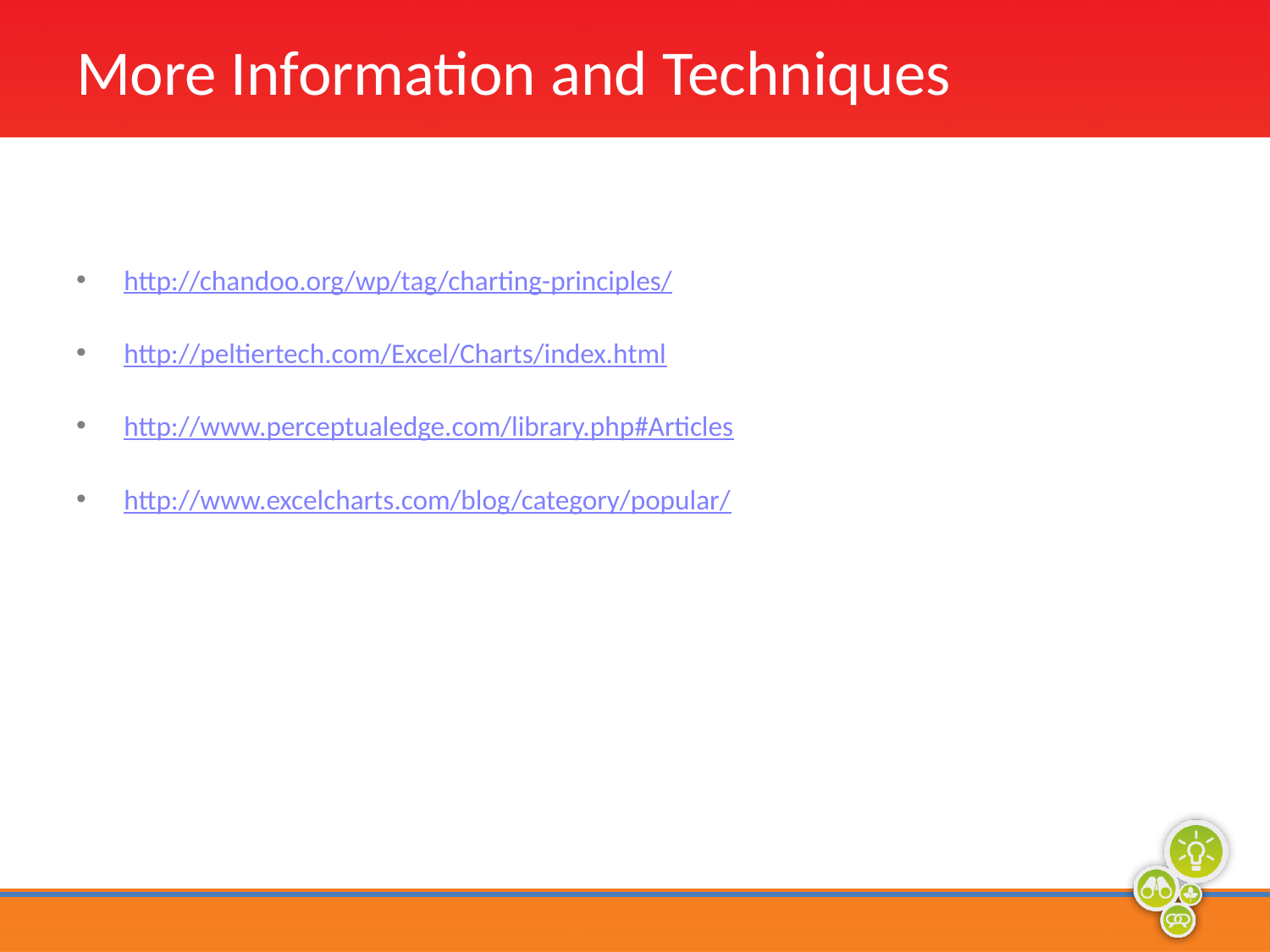

# More Information and Techniques
http://chandoo.org/wp/tag/charting-principles/
http://peltiertech.com/Excel/Charts/index.html
http://www.perceptualedge.com/library.php#Articles
http://www.excelcharts.com/blog/category/popular/